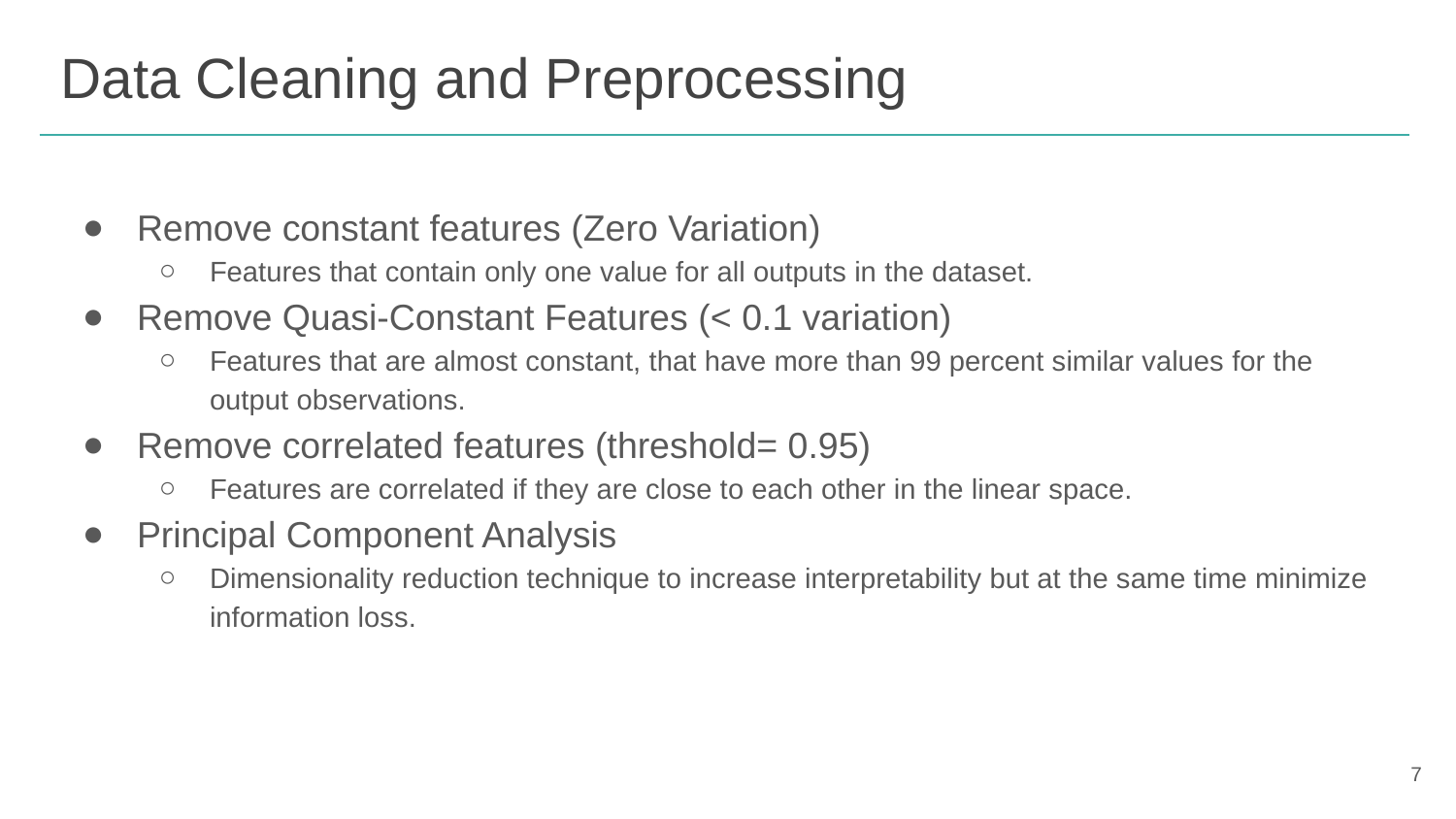

# Data Cleaning and Preprocessing
Remove constant features (Zero Variation)
Features that contain only one value for all outputs in the dataset.
Remove Quasi-Constant Features (< 0.1 variation)
Features that are almost constant, that have more than 99 percent similar values for the output observations.
Remove correlated features (threshold= 0.95)
Features are correlated if they are close to each other in the linear space.
Principal Component Analysis
Dimensionality reduction technique to increase interpretability but at the same time minimize information loss.
7